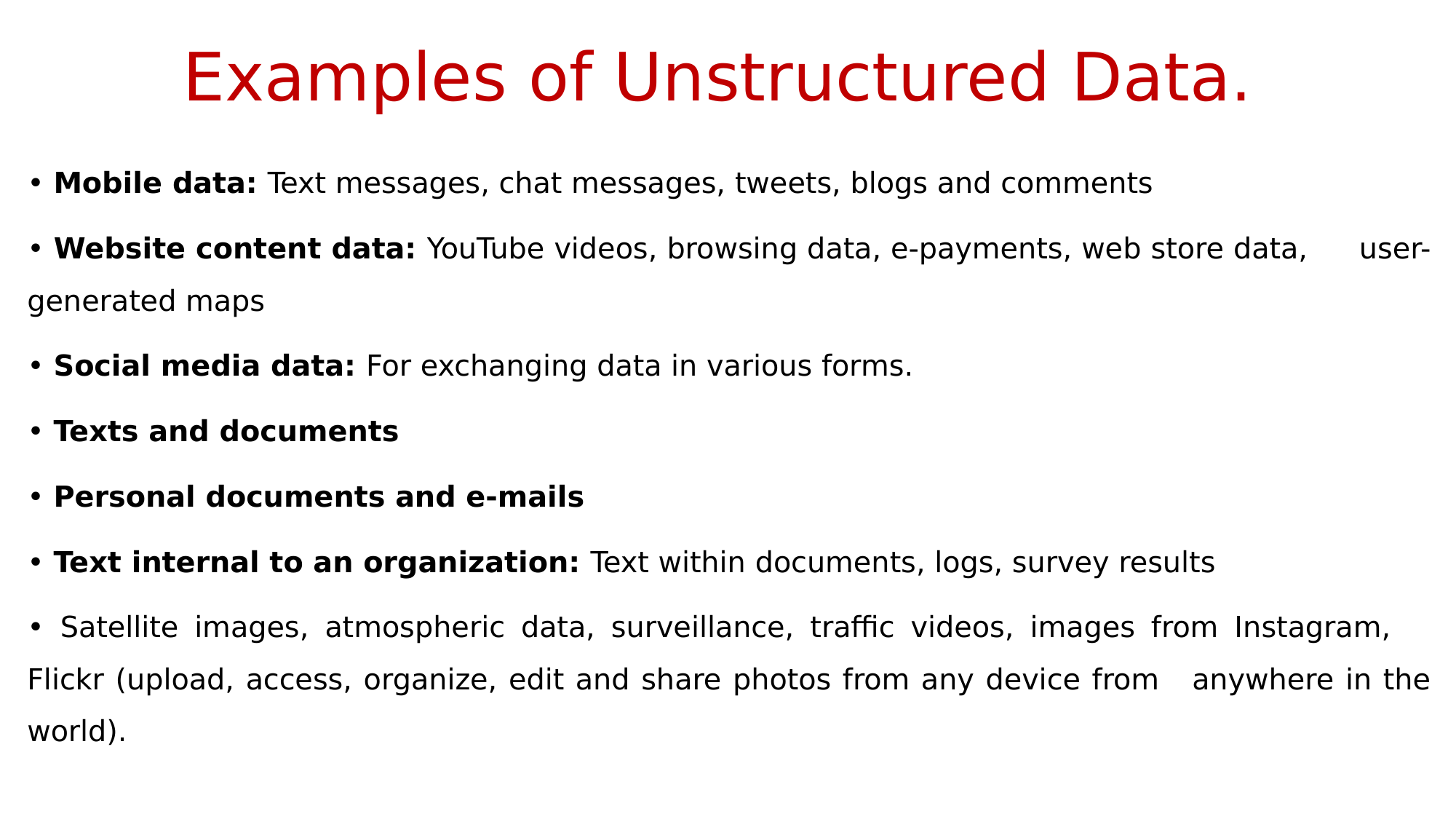

# Examples of Unstructured Data.
• Mobile data: Text messages, chat messages, tweets, blogs and comments
• Website content data: YouTube videos, browsing data, e-payments, web store data, 				user-generated maps
• Social media data: For exchanging data in various forms.
• Texts and documents
• Personal documents and e-mails
• Text internal to an organization: Text within documents, logs, survey results
• Satellite images, atmospheric data, surveillance, traffic videos, images from Instagram, 	Flickr (upload, access, organize, edit and share photos from any device from 	anywhere in the world).